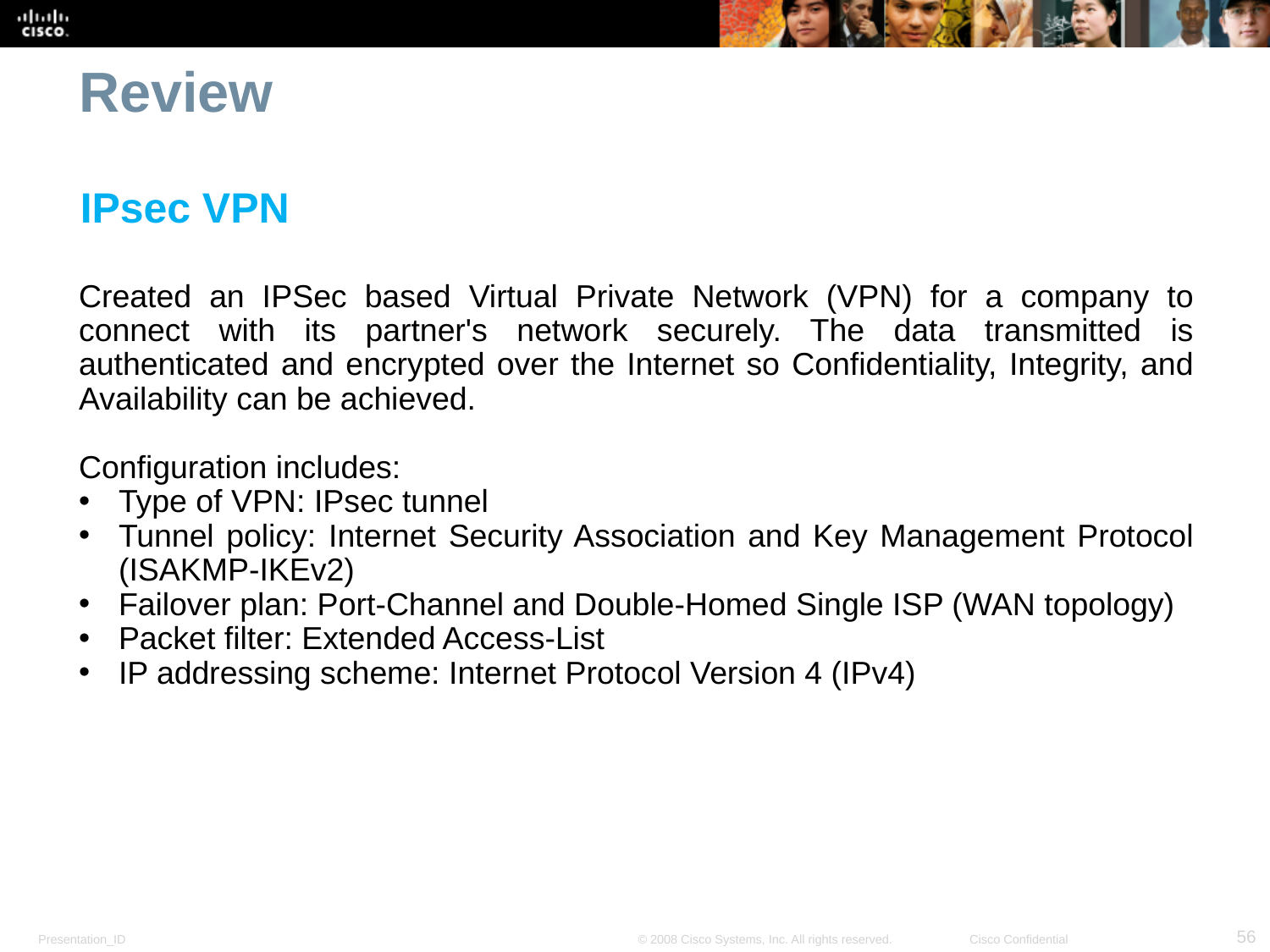

Review
IPsec VPN
Created an IPSec based Virtual Private Network (VPN) for a company to connect with its partner's network securely. The data transmitted is authenticated and encrypted over the Internet so Confidentiality, Integrity, and Availability can be achieved.

Configuration includes:
Type of VPN: IPsec tunnel
Tunnel policy: Internet Security Association and Key Management Protocol (ISAKMP-IKEv2)
Failover plan: Port-Channel and Double-Homed Single ISP (WAN topology)
Packet filter: Extended Access-List
IP addressing scheme: Internet Protocol Version 4 (IPv4)